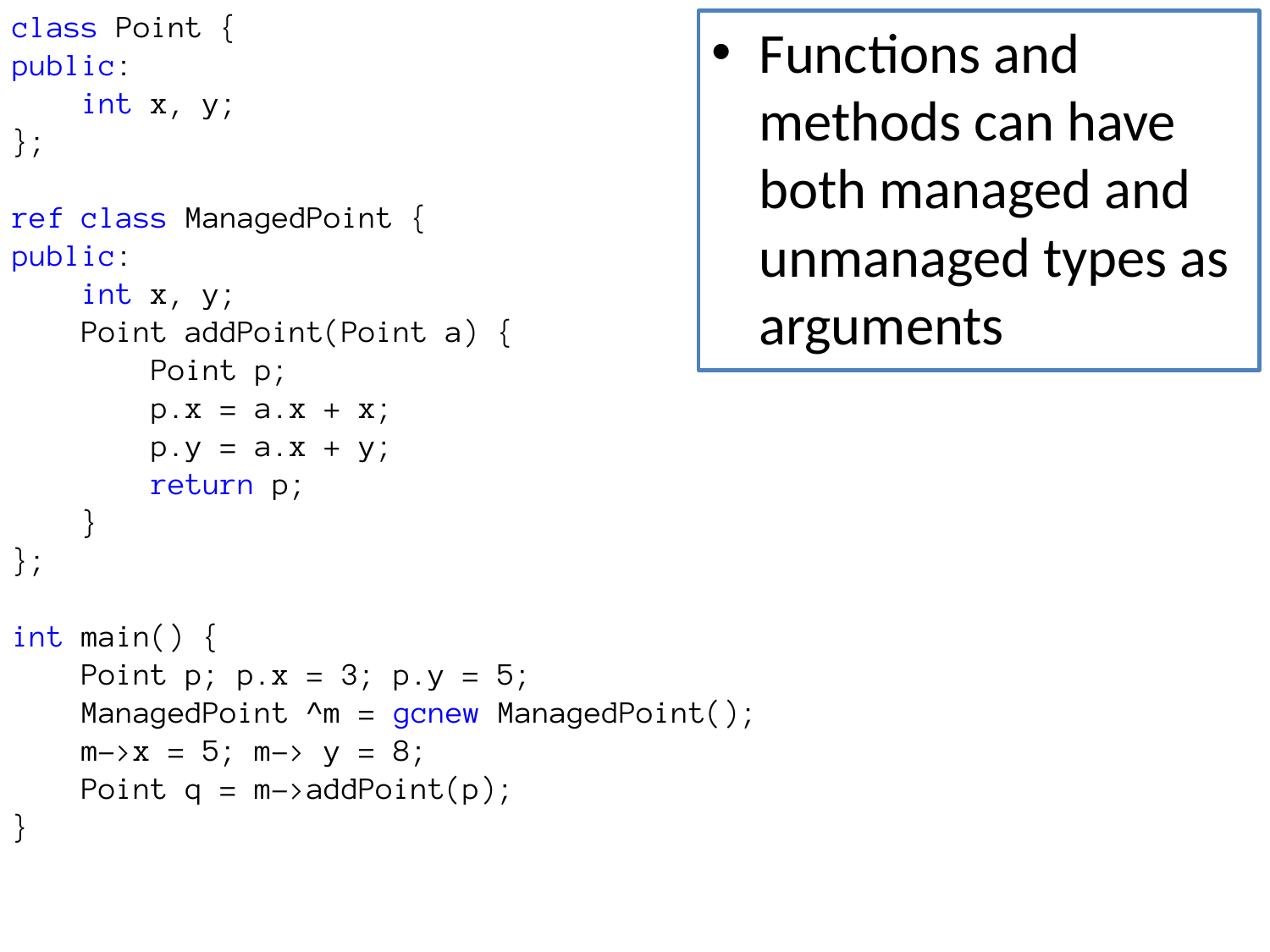

class Point {
public:
    int x, y;
};

ref class ManagedPoint {
public:
    int x, y;
    Point addPoint(Point a) {
        Point p;
        p.x = a.x + x;
        p.y = a.x + y;
        return p;
    }
};

int main() {
    Point p; p.x = 3; p.y = 5;
    ManagedPoint ^m = gcnew ManagedPoint();
    m->x = 5; m-> y = 8;
    Point q = m->addPoint(p);
}

Functions and methods can have both managed and unmanaged types as arguments